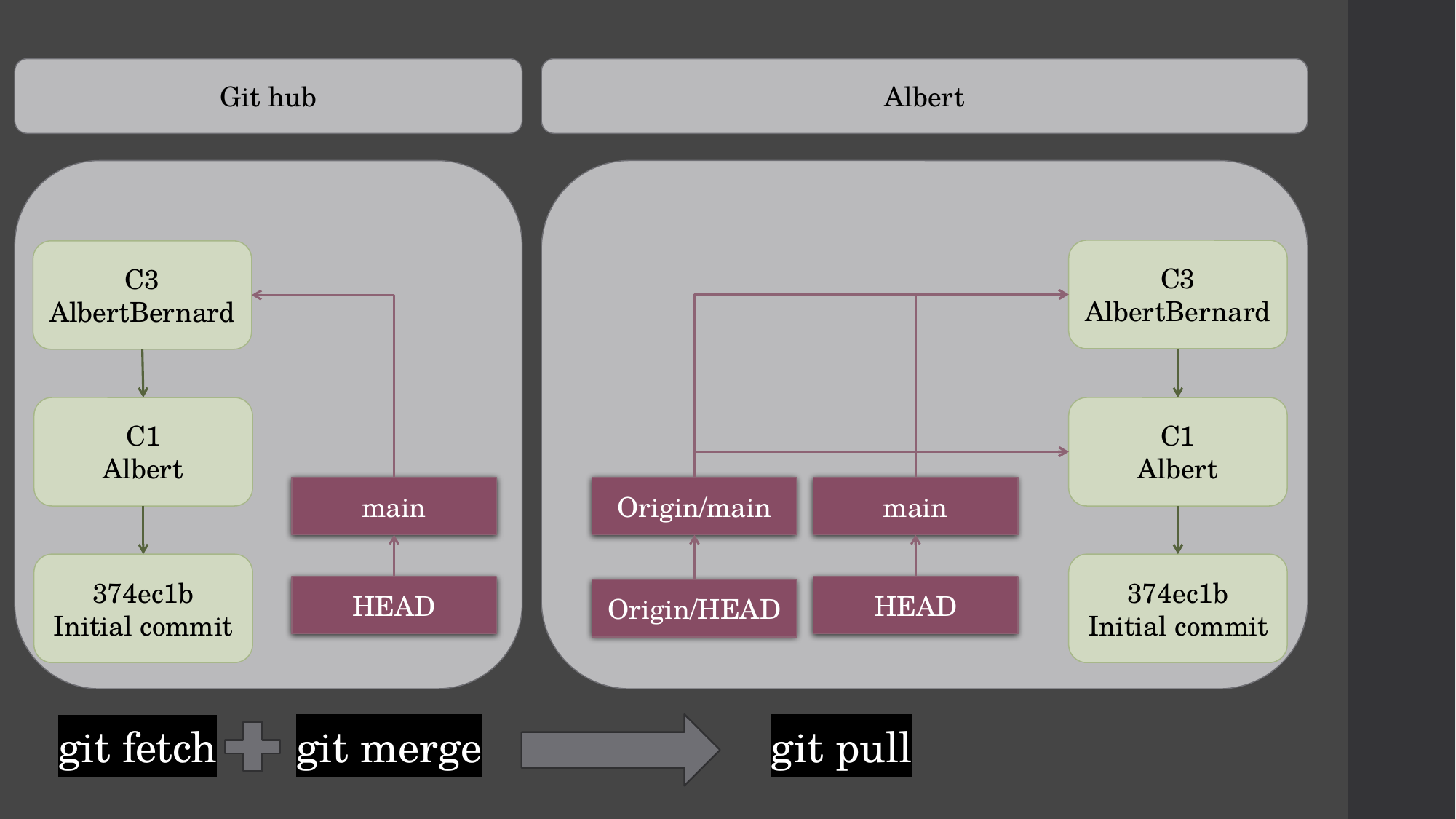

Git hub
Albert

C3
AlbertBernard
C3
AlbertBernard
C1
Albert
C1
Albert
main
Origin/main
main
374ec1b
Initial commit
374ec1b
Initial commit
HEAD
HEAD
Origin/HEAD

git merge
git pull
git fetch